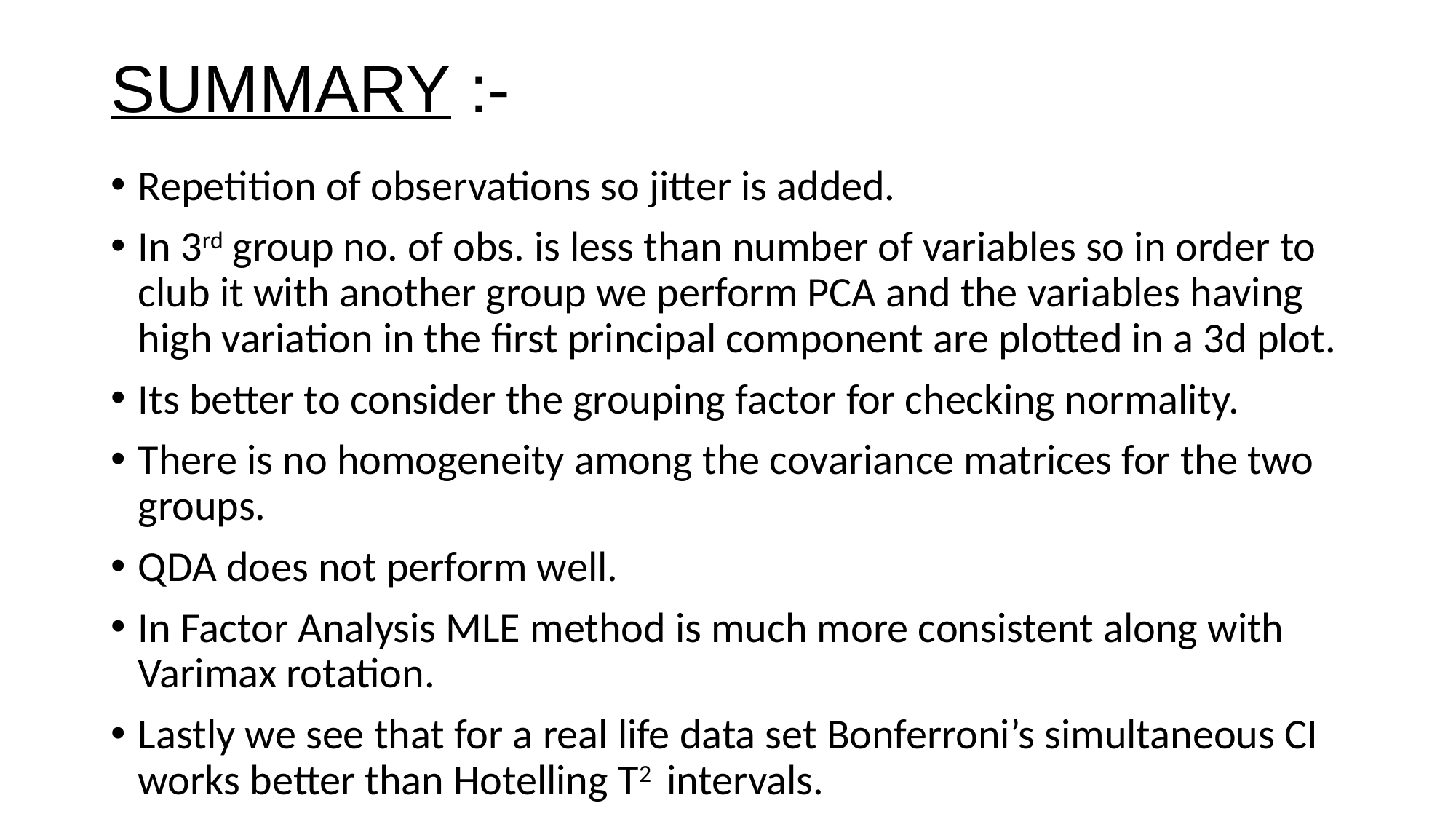

# SUMMARY :-
Repetition of observations so jitter is added.
In 3rd group no. of obs. is less than number of variables so in order to club it with another group we perform PCA and the variables having high variation in the first principal component are plotted in a 3d plot.
Its better to consider the grouping factor for checking normality.
There is no homogeneity among the covariance matrices for the two groups.
QDA does not perform well.
In Factor Analysis MLE method is much more consistent along with Varimax rotation.
Lastly we see that for a real life data set Bonferroni’s simultaneous CI works better than Hotelling T2  intervals.